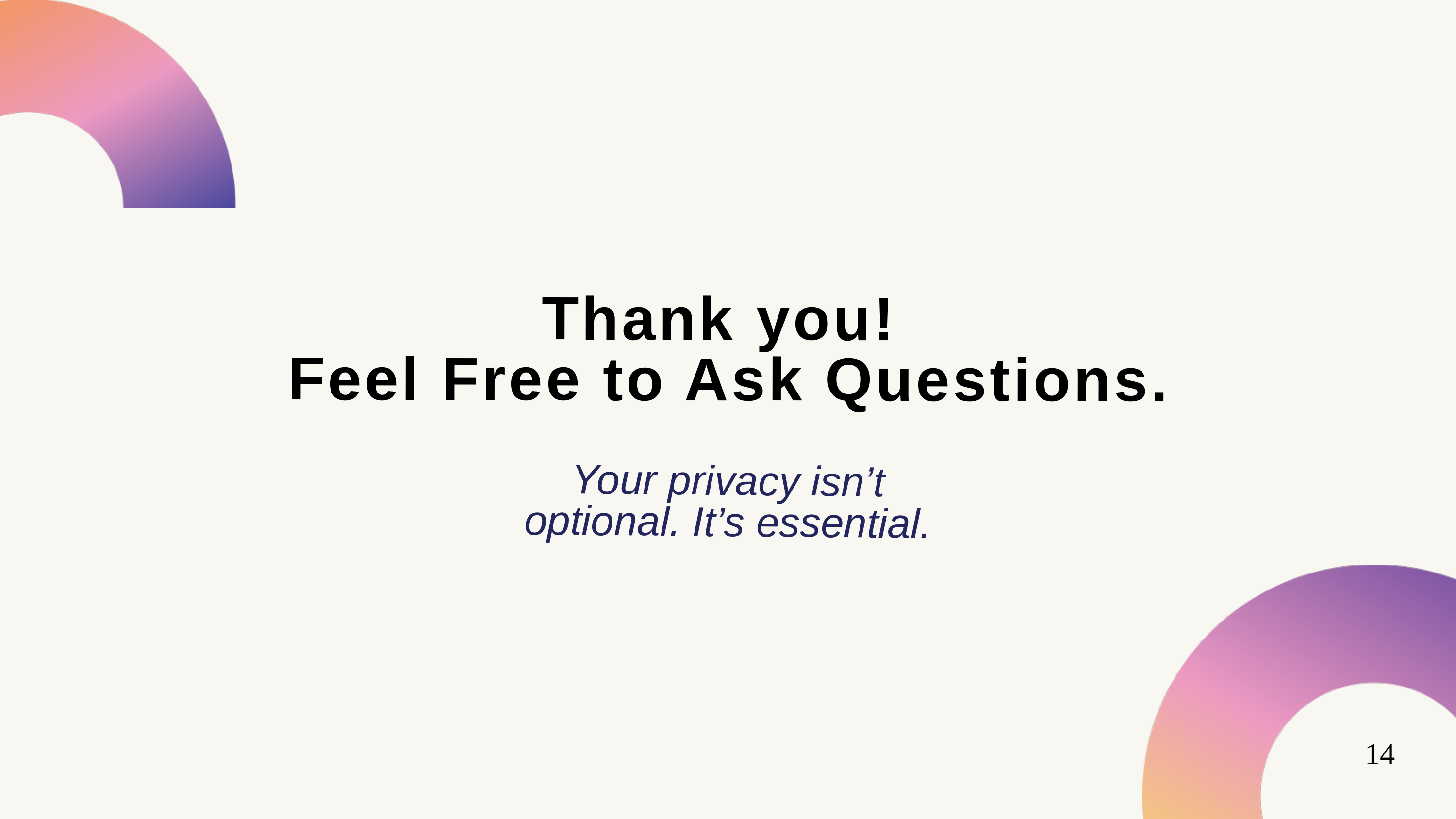

Thank you!
Feel Free to Ask Questions.
Your privacy isn’t optional. It’s essential.

14